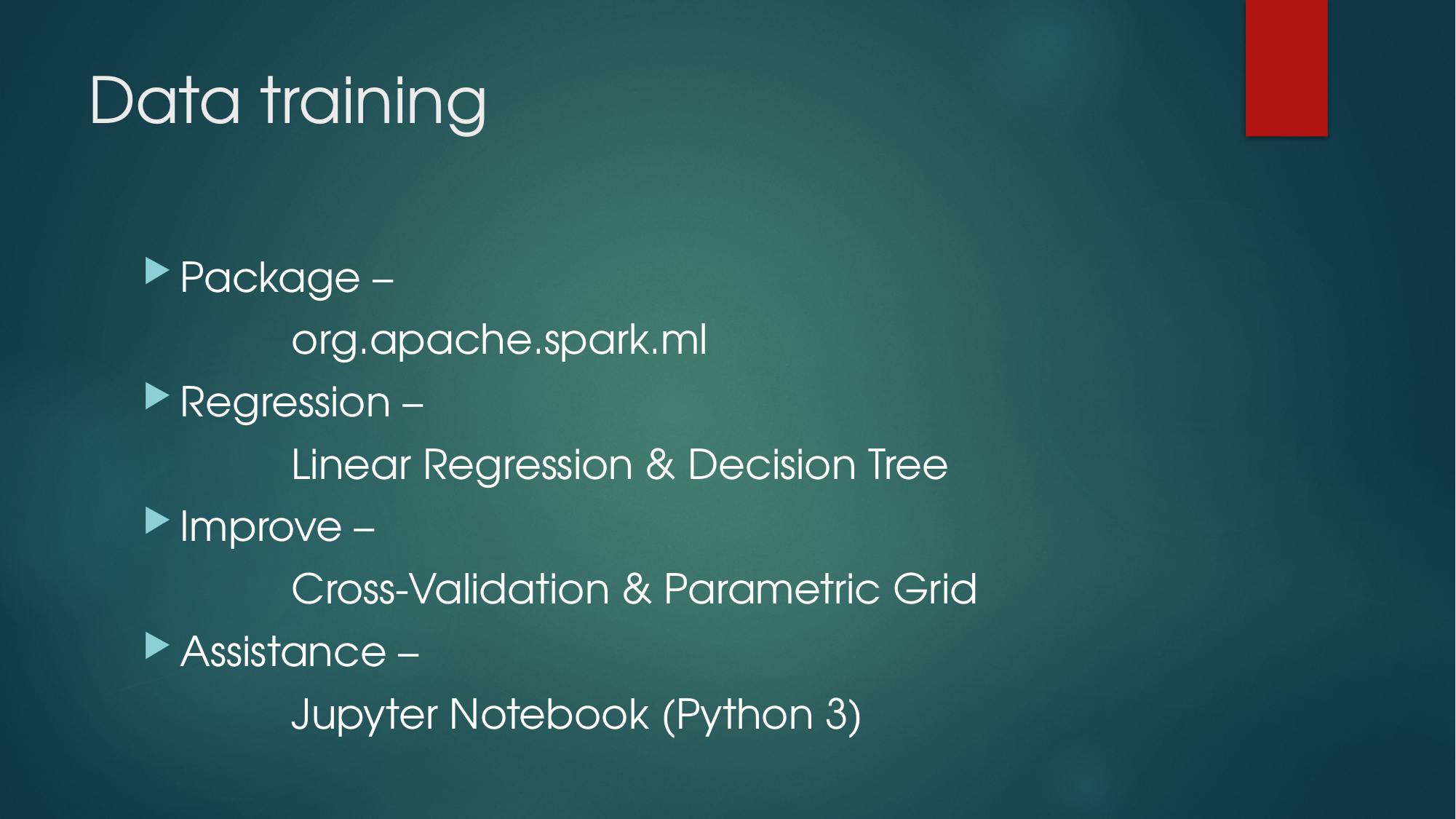

# Data training
Package –
             org.apache.spark.ml
Regression –
             Linear Regression & Decision Tree
Improve –
             Cross-Validation & Parametric Grid
Assistance –
             Jupyter Notebook (Python 3)